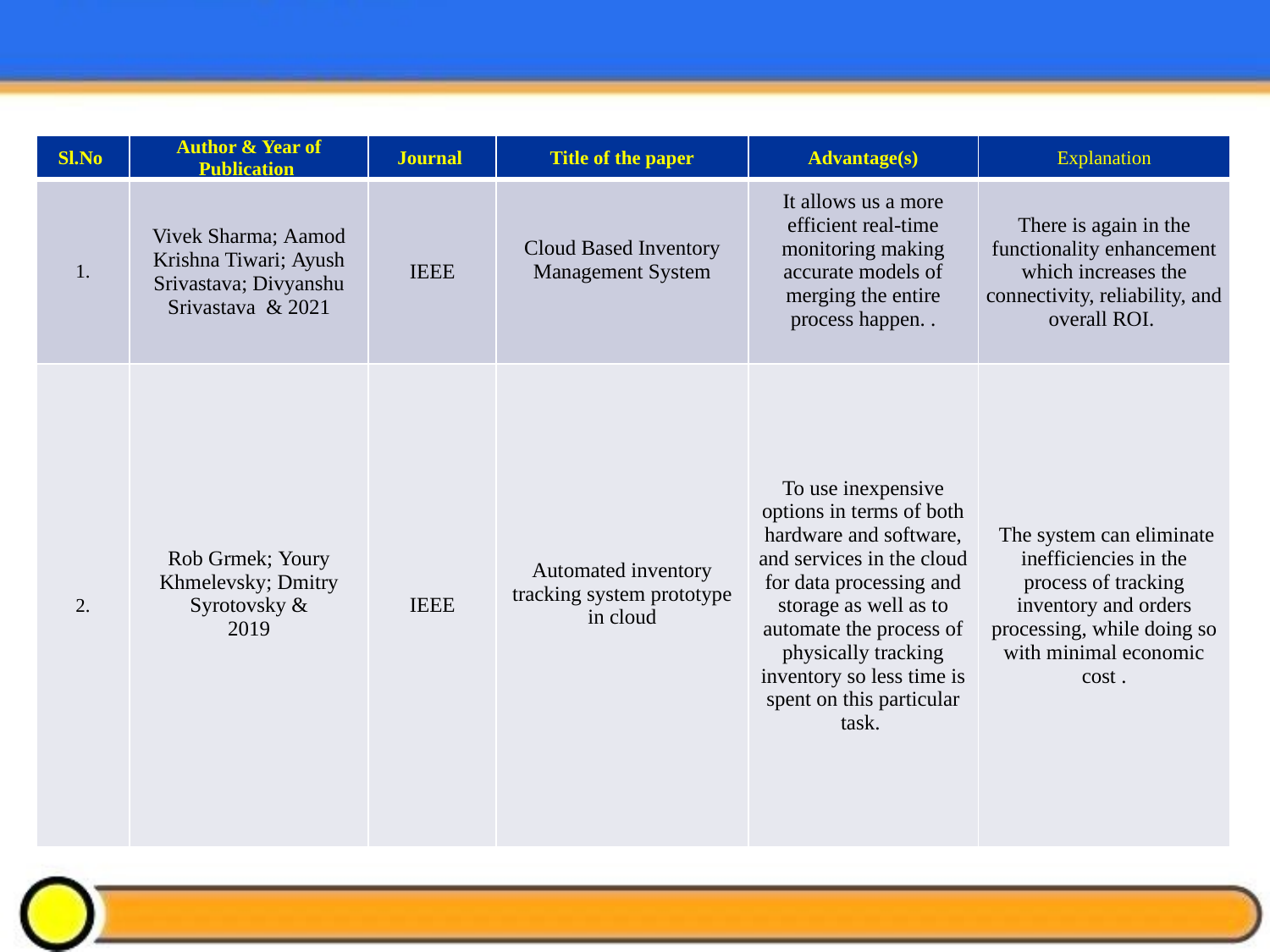

| Sl.No | Author & Year of Publication | Journal | Title of the paper | Advantage(s) | Explanation |
| --- | --- | --- | --- | --- | --- |
| 1. | Vivek Sharma; Aamod Krishna Tiwari; Ayush Srivastava; Divyanshu Srivastava & 2021 | IEEE | Cloud Based Inventory Management System | It allows us a more efficient real-time monitoring making accurate models of merging the entire process happen. . | There is again in the functionality enhancement which increases the connectivity, reliability, and overall ROI. |
| 2. | Rob Grmek; Youry Khmelevsky; Dmitry Syrotovsky & 2019 | IEEE | Automated inventory tracking system prototype in cloud | To use inexpensive options in terms of both hardware and software, and services in the cloud for data processing and storage as well as to automate the process of physically tracking inventory so less time is spent on this particular task. | The system can eliminate inefficiencies in the process of tracking inventory and orders processing, while doing so with minimal economic cost . |